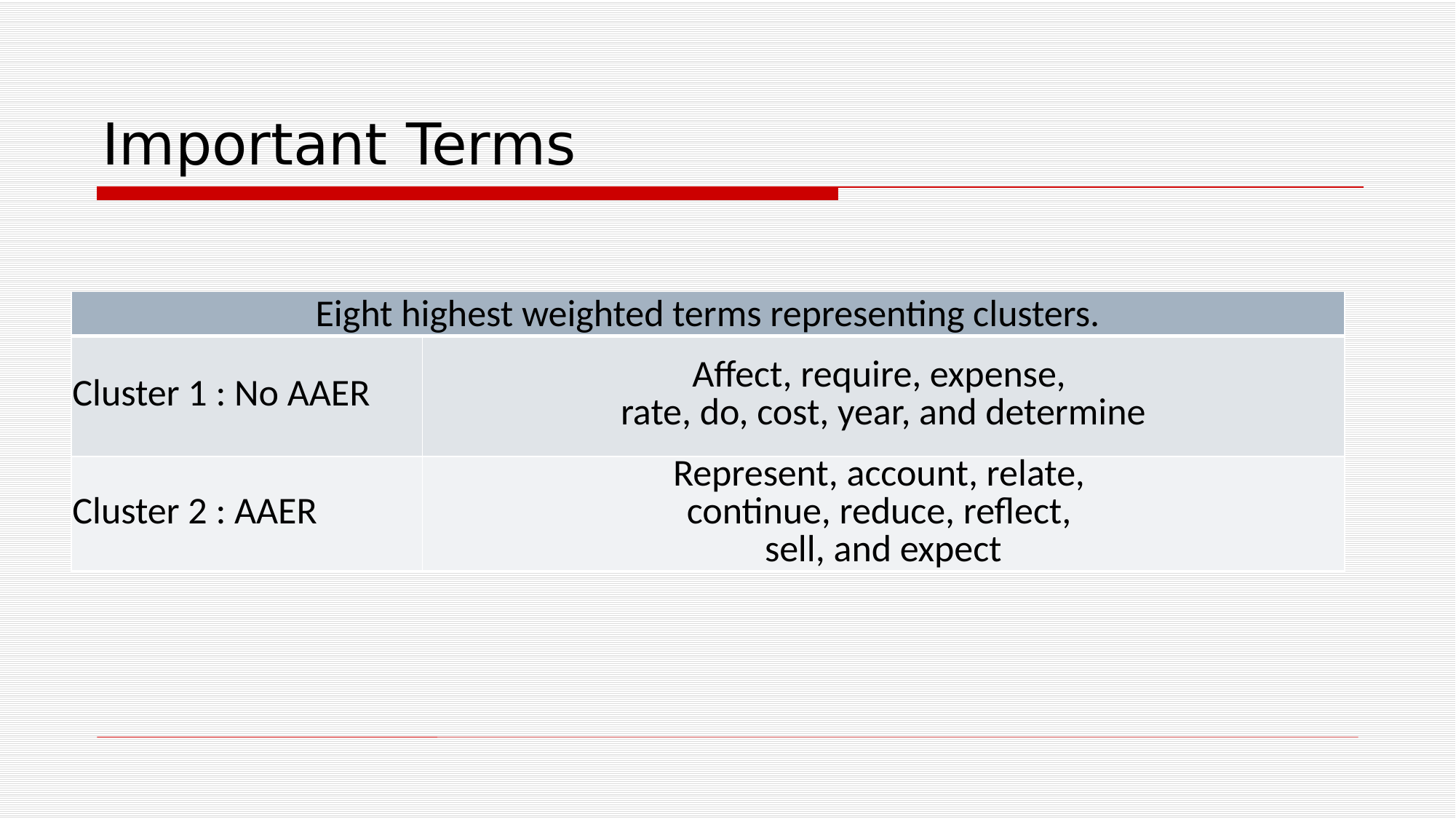

# Important Terms
| Eight highest weighted terms representing clusters. |  |
| --- | --- |
| Cluster 1 : No AAER | Affect, require, expense, rate, do, cost, year, and determine |
| Cluster 2 : AAER | Represent, account, relate, continue, reduce, reflect, sell, and expect |